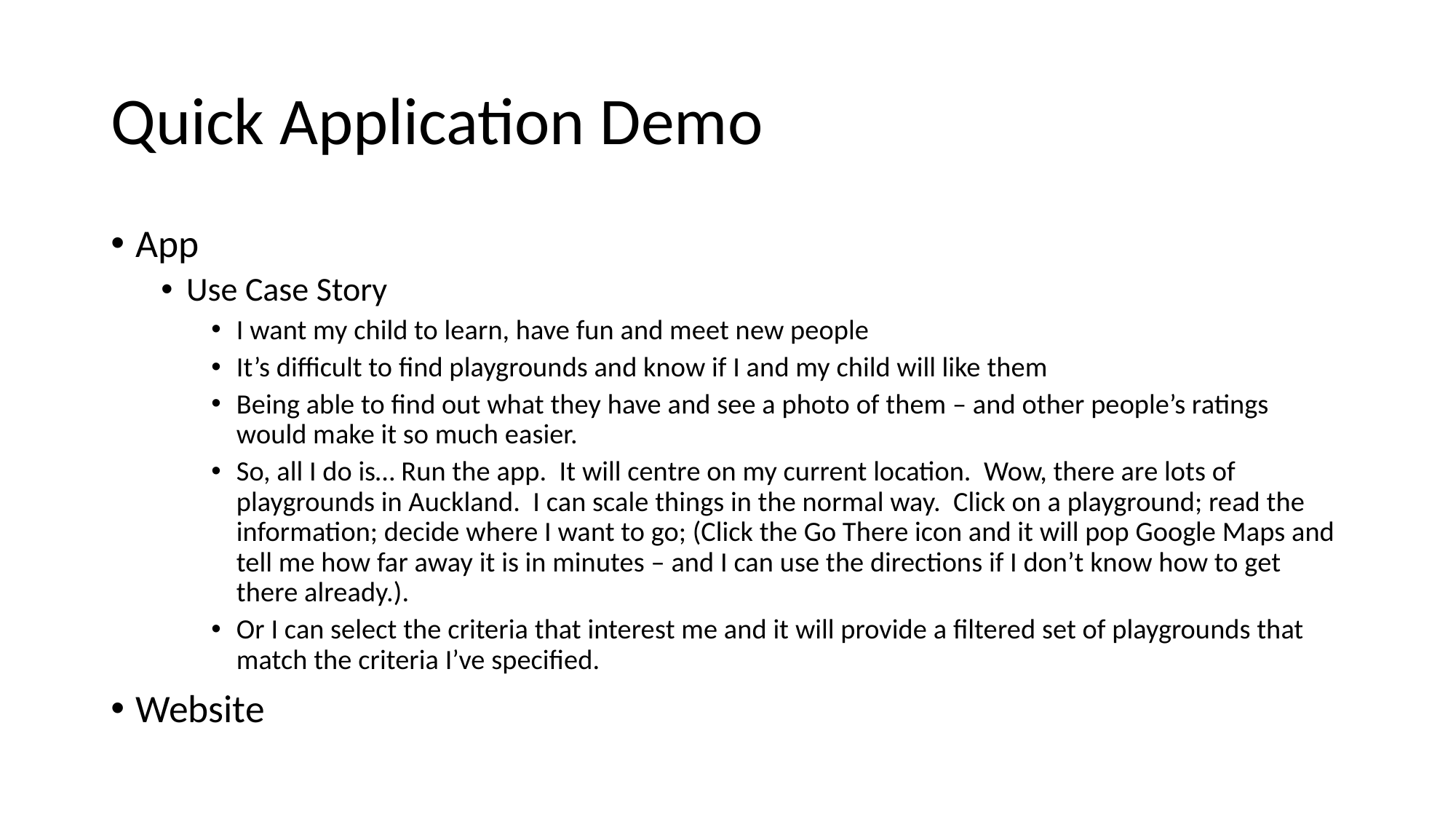

# Quick Application Demo
App
Use Case Story
I want my child to learn, have fun and meet new people
It’s difficult to find playgrounds and know if I and my child will like them
Being able to find out what they have and see a photo of them – and other people’s ratings would make it so much easier.
So, all I do is… Run the app.  It will centre on my current location.  Wow, there are lots of playgrounds in Auckland.  I can scale things in the normal way.  Click on a playground; read the information; decide where I want to go; (Click the Go There icon and it will pop Google Maps and tell me how far away it is in minutes – and I can use the directions if I don’t know how to get there already.).
Or I can select the criteria that interest me and it will provide a filtered set of playgrounds that match the criteria I’ve specified.
Website